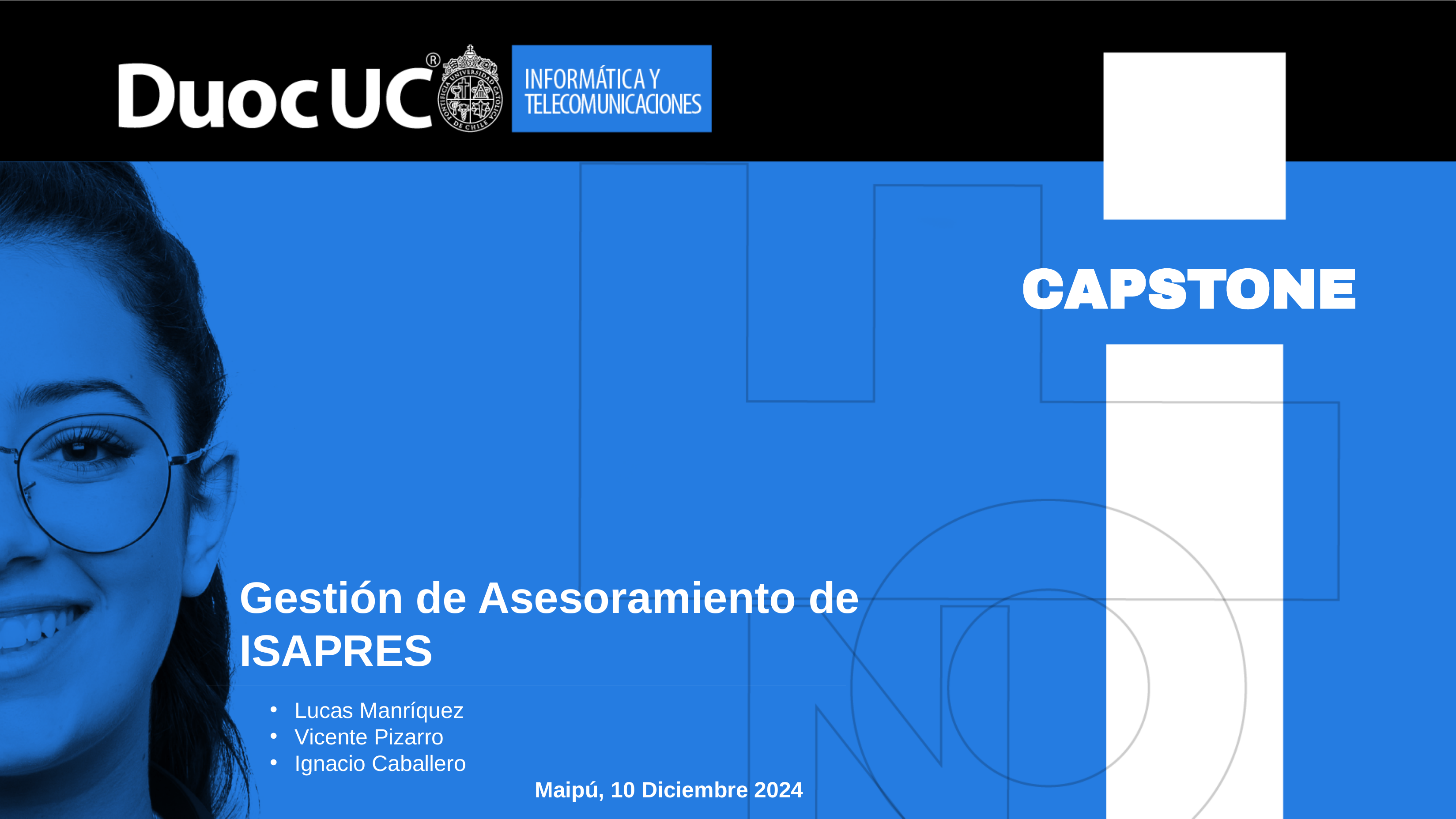

CAPSTONE
# Gestión de Asesoramiento de ISAPRES
Lucas Manríquez
Vicente Pizarro
Ignacio Caballero
				Maipú, 10 Diciembre 2024